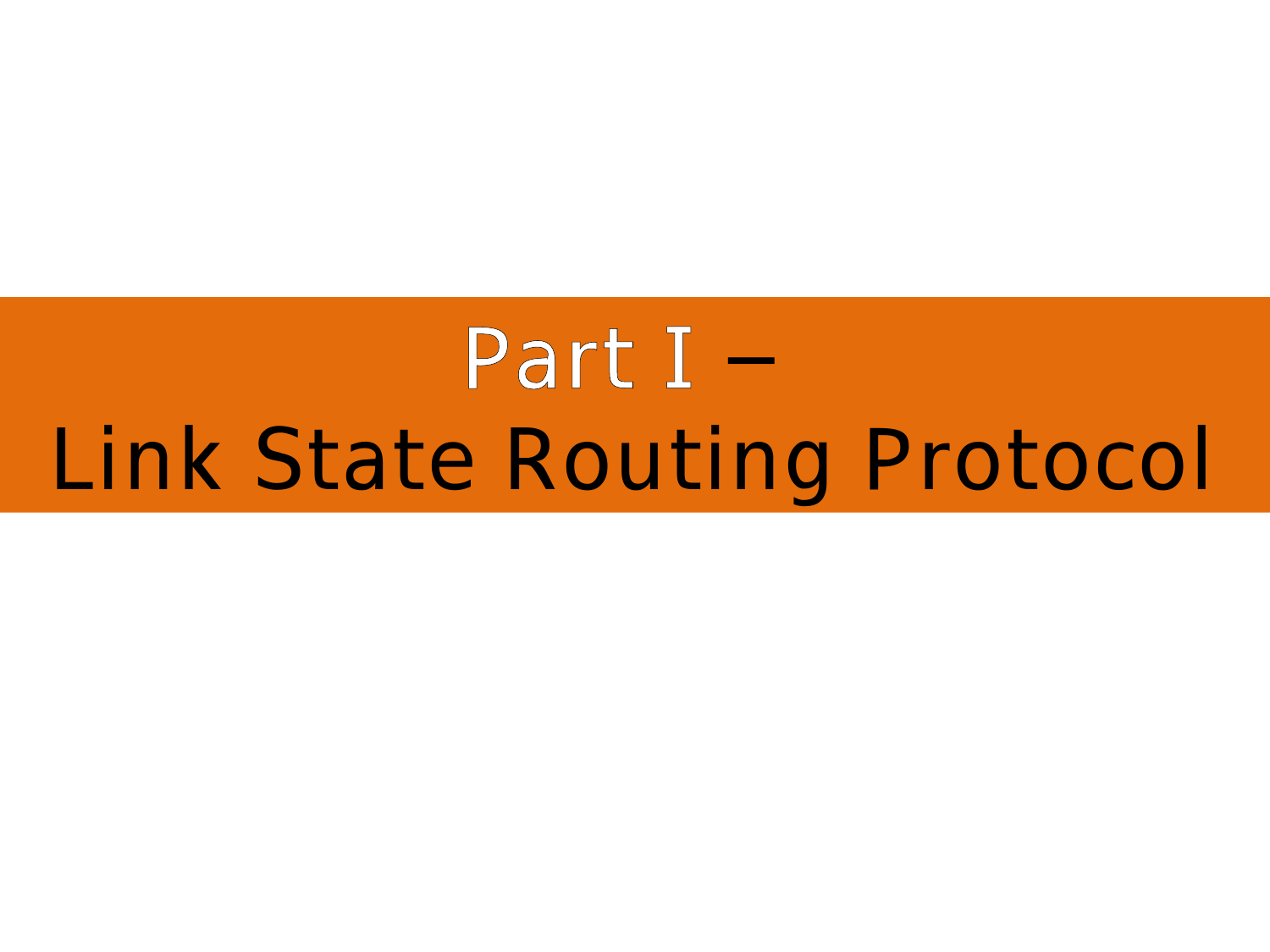

Part I –
Link State Routing Protocol